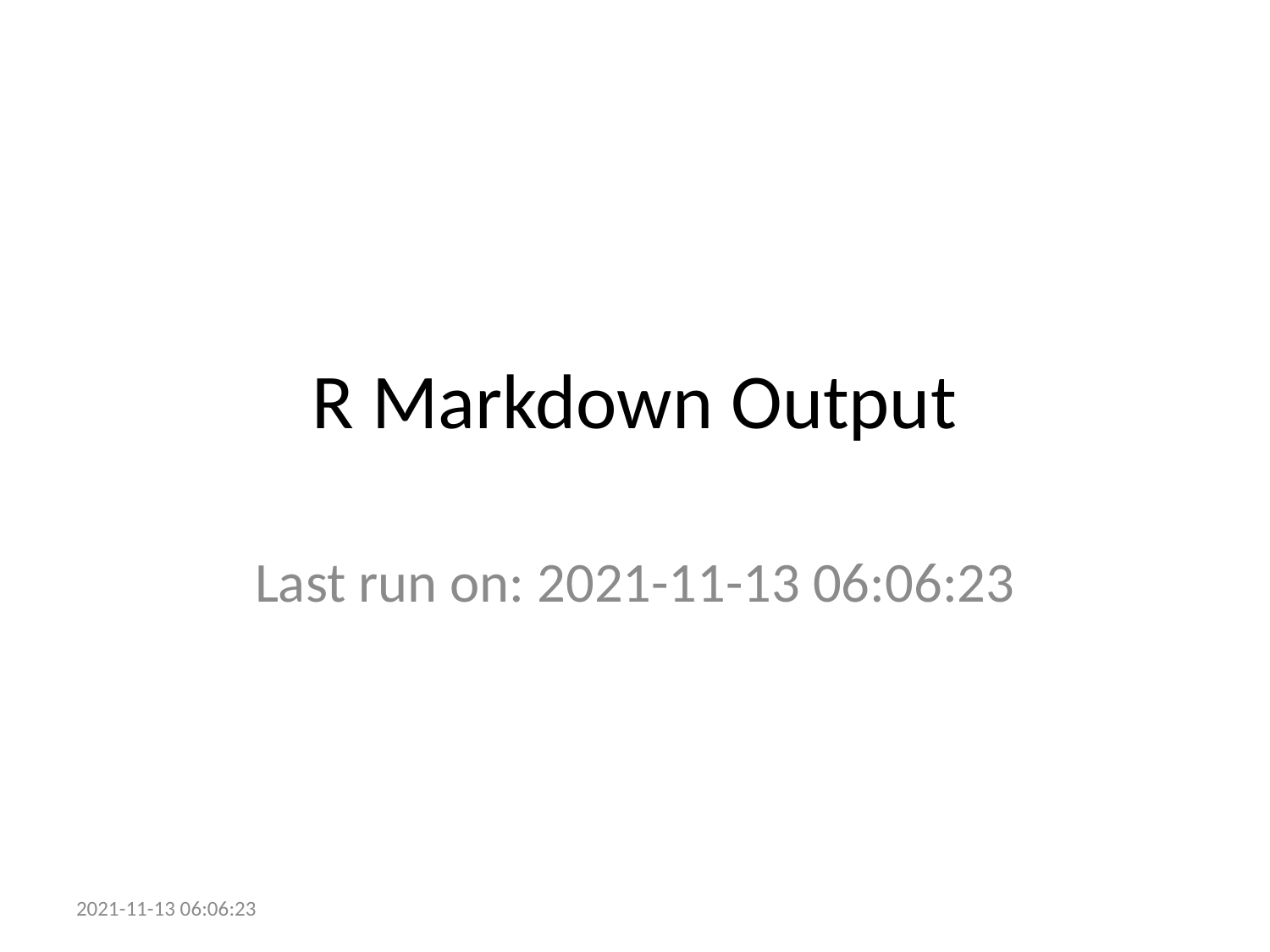

# R Markdown Output
Last run on: 2021-11-13 06:06:23
2021-11-13 06:06:23